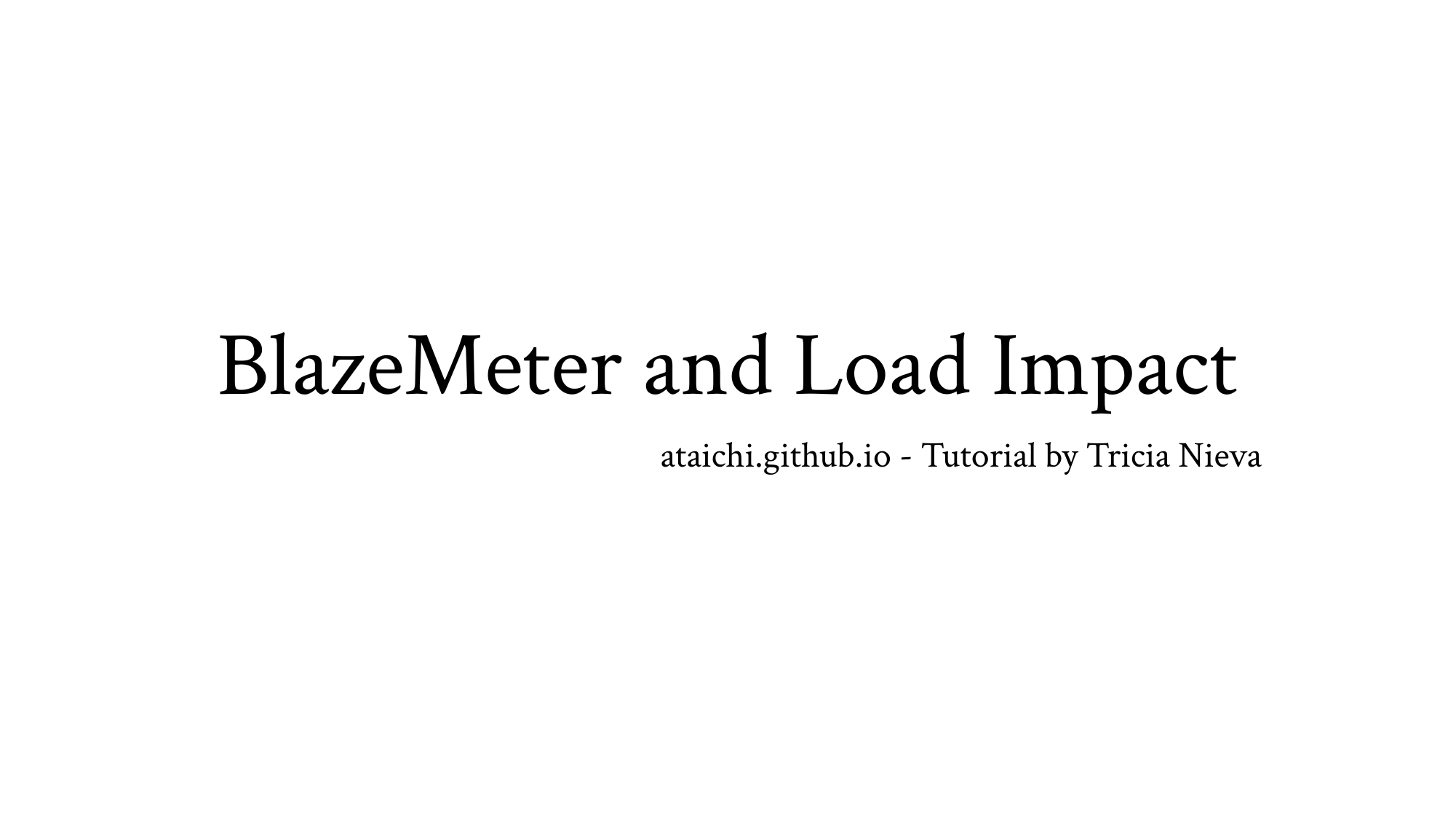

# BlazeMeter and Load Impact
ataichi.github.io - Tutorial by Tricia Nieva